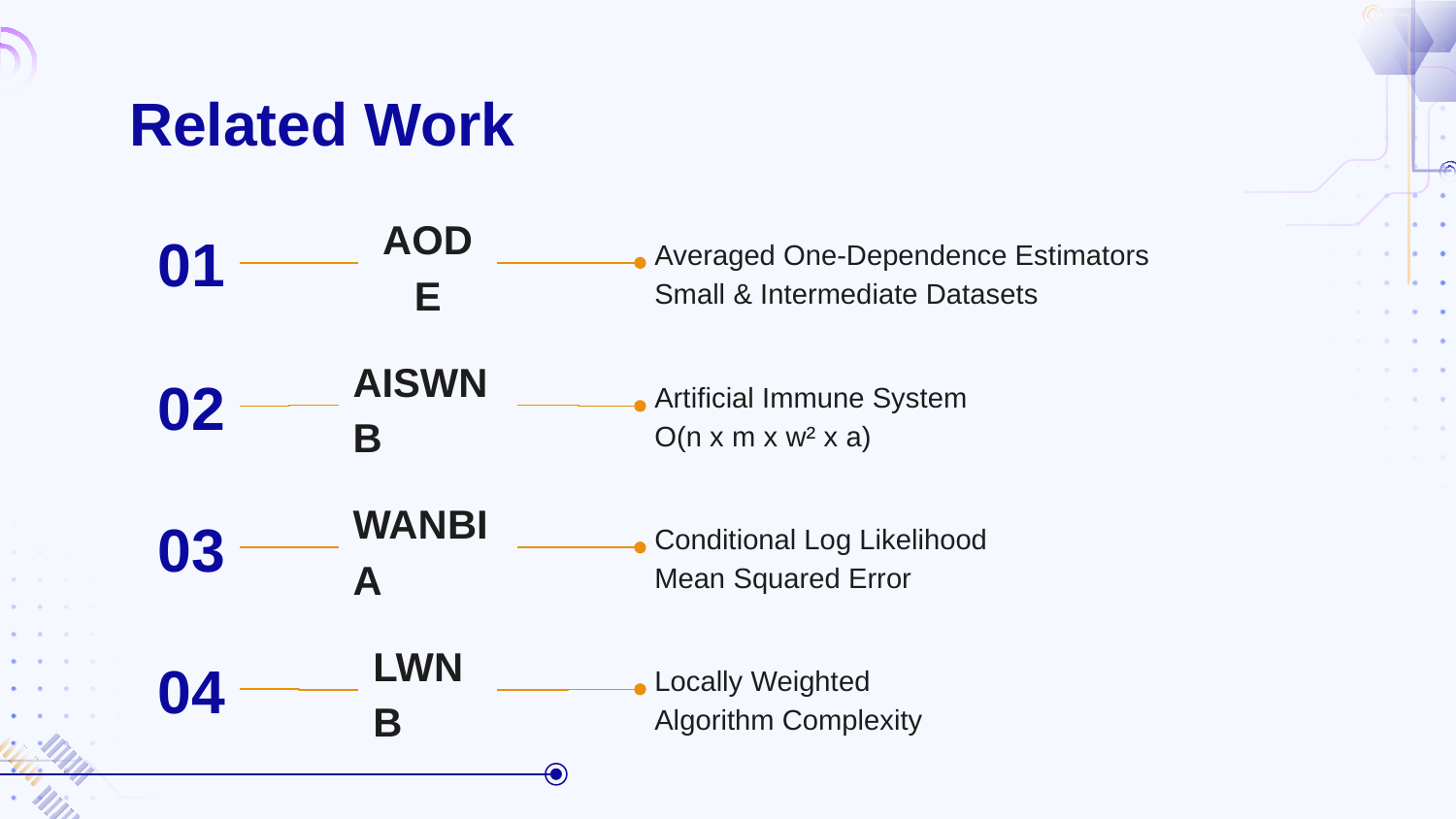

# Related Work
01
AODE
Averaged One-Dependence Estimators
Small & Intermediate Datasets
AISWNB
02
Artificial Immune System
O(n x m x w² x a)
03
WANBIA
Conditional Log Likelihood
Mean Squared Error
04
Locally Weighted
Algorithm Complexity
LWNB